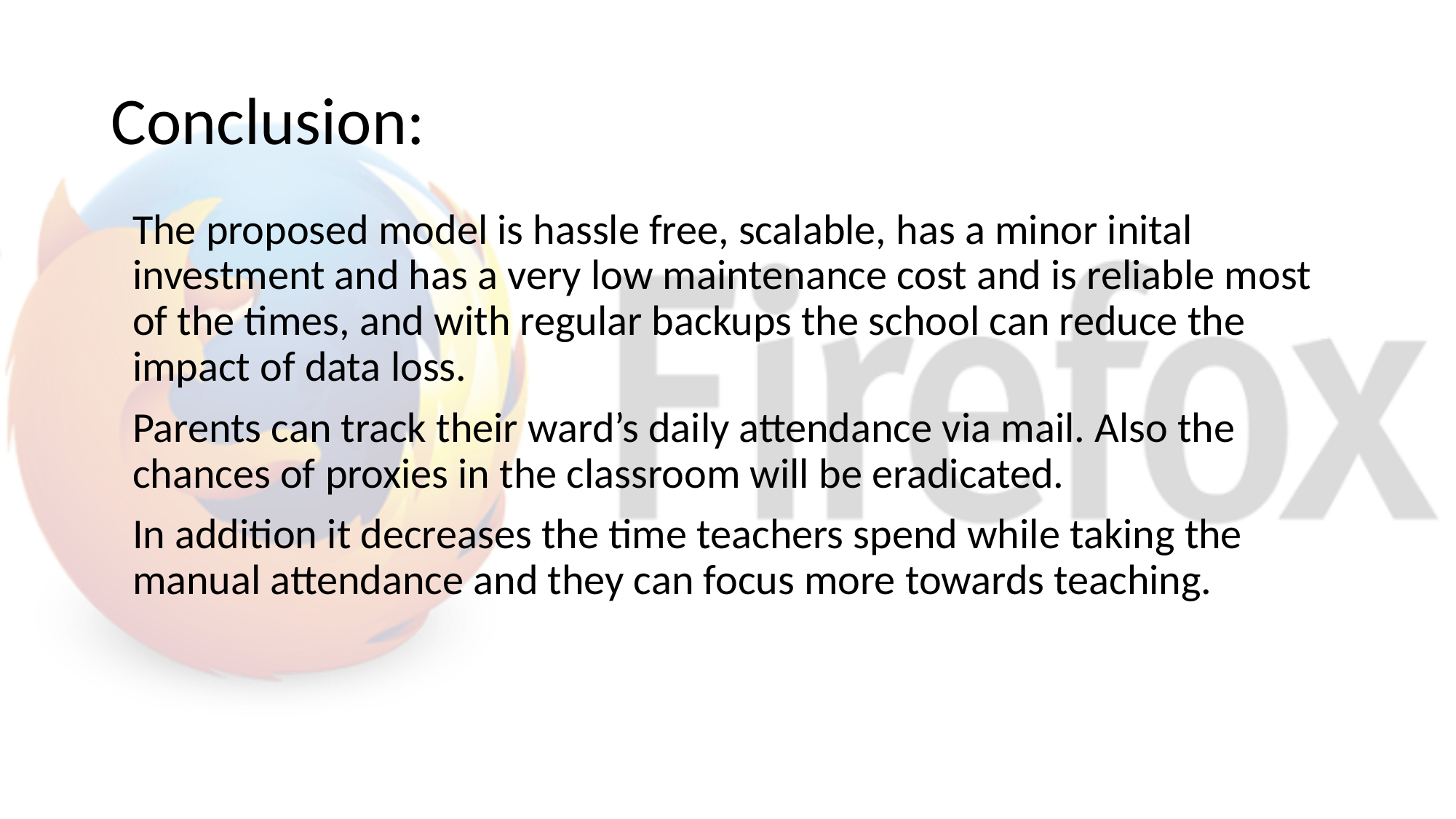

# Conclusion:
The proposed model is hassle free, scalable, has a minor inital investment and has a very low maintenance cost and is reliable most of the times, and with regular backups the school can reduce the impact of data loss.
Parents can track their ward’s daily attendance via mail. Also the chances of proxies in the classroom will be eradicated.
In addition it decreases the time teachers spend while taking the manual attendance and they can focus more towards teaching.